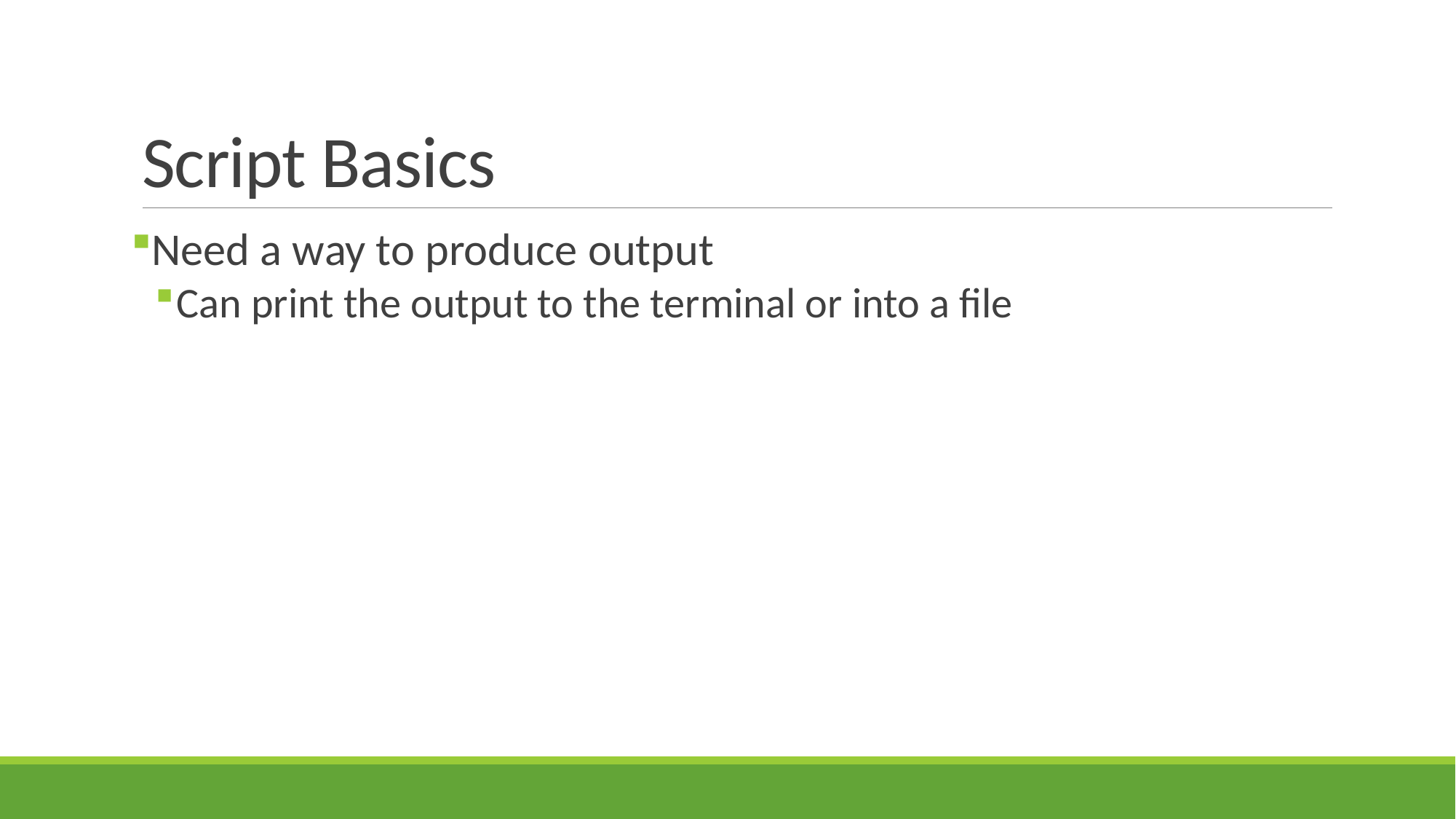

# Script Basics
Need a way to produce output
Can print the output to the terminal or into a file